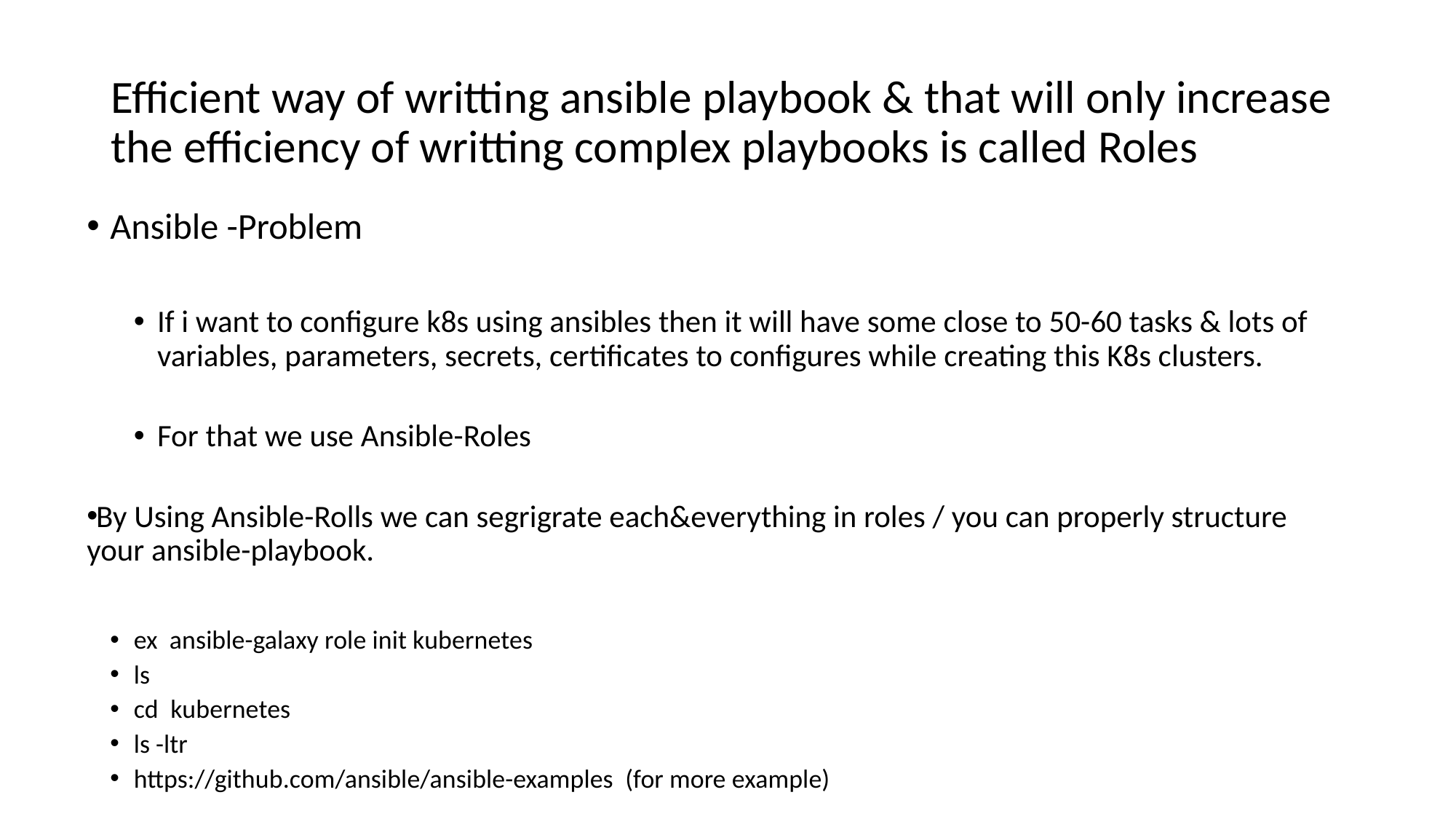

# Efficient way of writting ansible playbook & that will only increase the efficiency of writting complex playbooks is called Roles
Ansible -Problem

If i want to configure k8s using ansibles then it will have some close to 50-60 tasks & lots of variables, parameters, secrets, certificates to configures while creating this K8s clusters.

For that we use Ansible-Roles

By Using Ansible-Rolls we can segrigrate each&everything in roles / you can properly structure your ansible-playbook.

ex  ansible-galaxy role init kubernetes
ls
cd  kubernetes
ls -ltr
https://github.com/ansible/ansible-examples  (for more example)